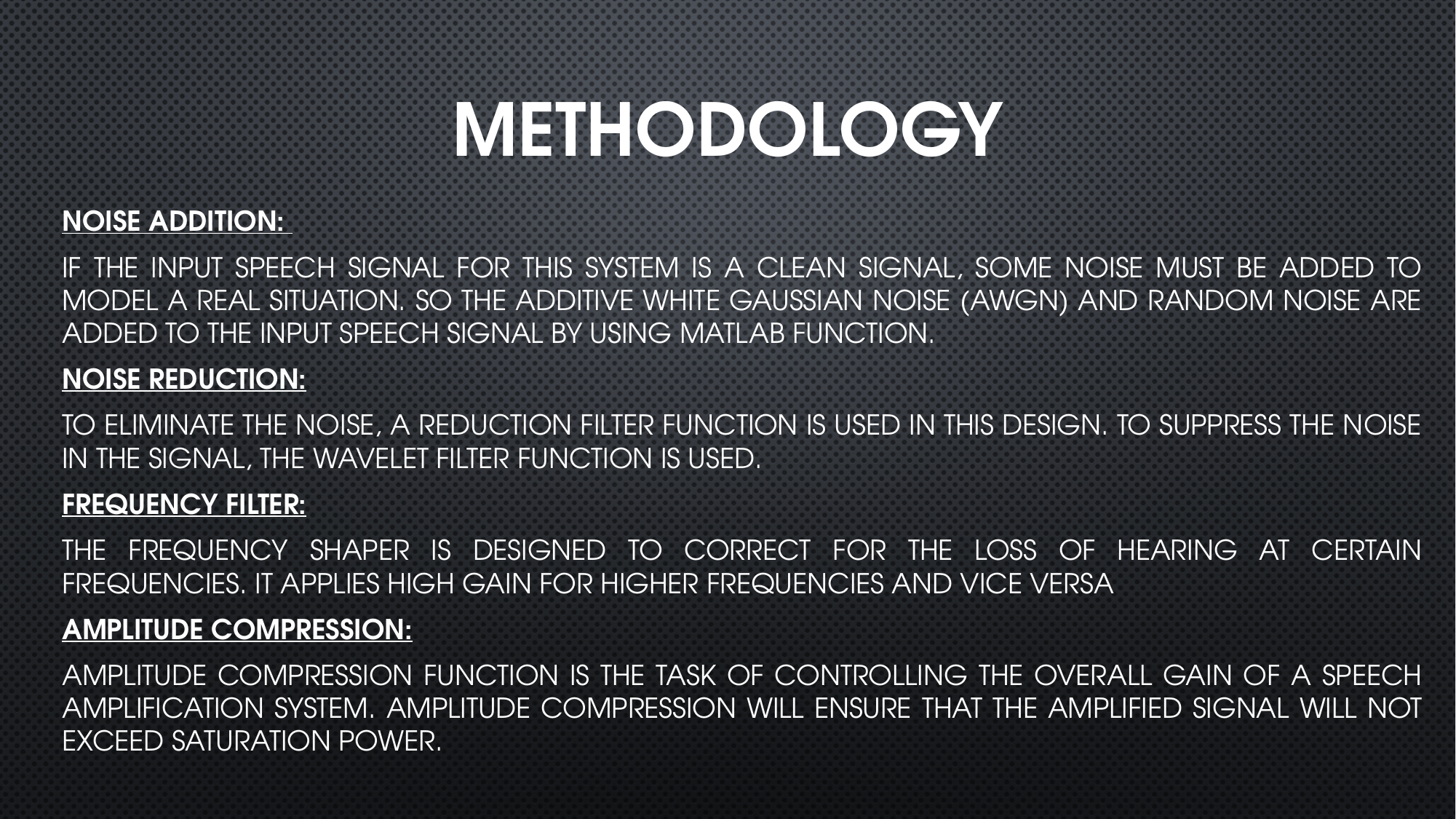

# METHODOLOGY
Noise Addition:
If the input speech signal for this system is a clean signal, some noise must be added to model a real situation. So the Additive White Gaussian Noise (AWGN) and random noise are added to the input speech signal by using MATLAB function.
Noise Reduction:
To eliminate the noise, a reduction filter function is used in this design. To suppress the noise in the signal, the wavelet filter function is used.
Frequency Filter:
The frequency shaper is designed to correct for the loss of hearing at certain frequencies. It applies high gain for higher frequencies and vice versa
Amplitude Compression:
Amplitude compression function is the task of controlling the overall gain of a speech amplification system. Amplitude compression will ensure that the amplified signal will not exceed saturation power.